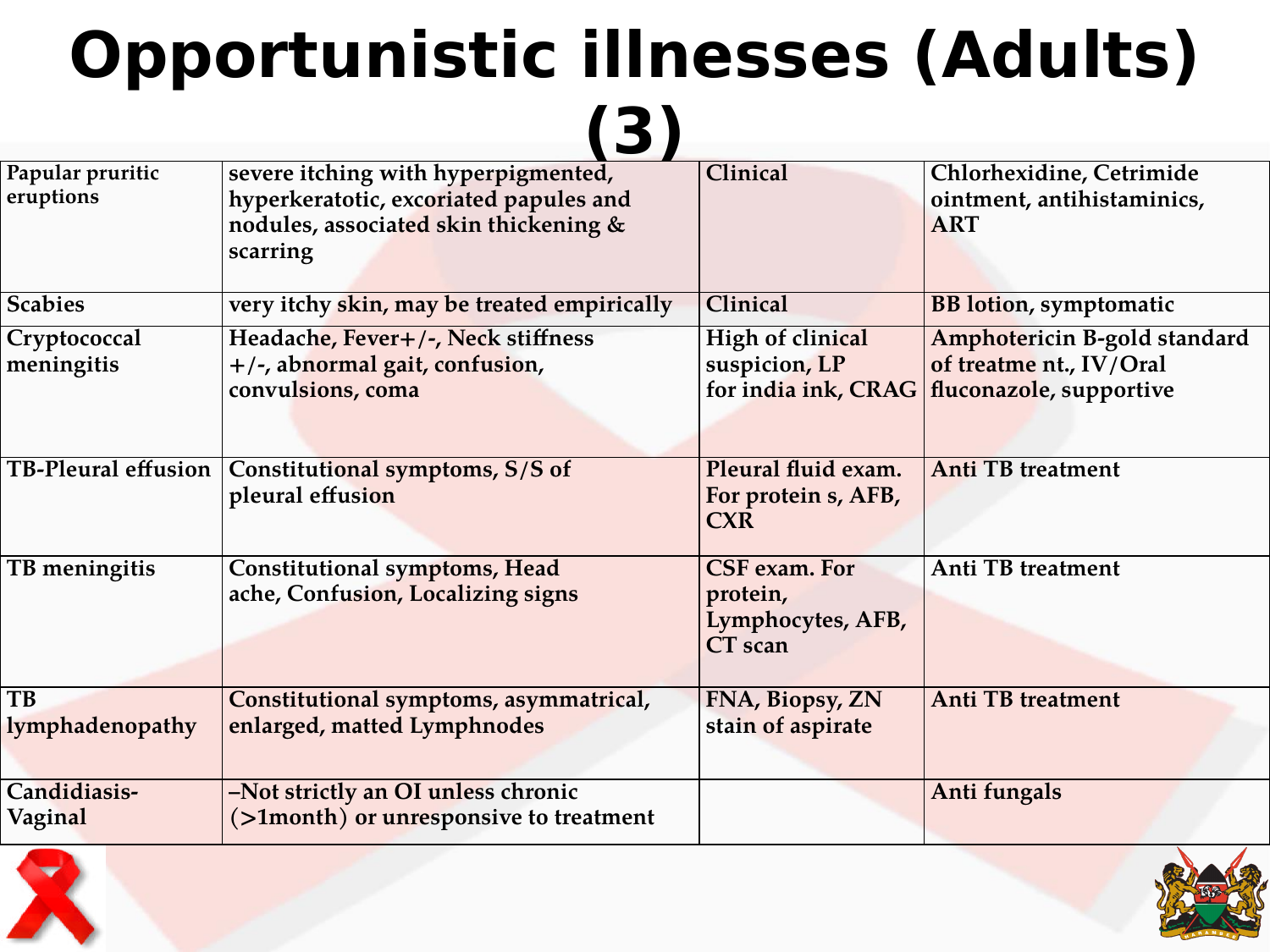

# Opportunistic illnesses (Adults) (3)
| Papular pruritic eruptions | severe itching with hyperpigmented, hyperkeratotic, excoriated papules and nodules, associated skin thickening & scarring | Clinical | Chlorhexidine, Cetrimide ointment, antihistaminics, ART |
| --- | --- | --- | --- |
| Scabies | very itchy skin, may be treated empirically | Clinical | BB lotion, symptomatic |
| Cryptococcal meningitis | Headache, Fever+/-, Neck stiffness +/-, abnormal gait, confusion, convulsions, coma | High of clinical suspicion, LP for india ink, CRAG | Amphotericin B-gold standard of treatme nt., IV/Oral fluconazole, supportive |
| TB-Pleural effusion | Constitutional symptoms, S/S of pleural effusion | Pleural fluid exam. For protein s, AFB, CXR | Anti TB treatment |
| TB meningitis | Constitutional symptoms, Head ache, Confusion, Localizing signs | CSF exam. For protein, Lymphocytes, AFB, CT scan | Anti TB treatment |
| TB lymphadenopathy | Constitutional symptoms, asymmatrical, enlarged, matted Lymphnodes | FNA, Biopsy, ZN stain of aspirate | Anti TB treatment |
| Candidiasis-Vaginal | –Not strictly an OI unless chronic (>1month) or unresponsive to treatment |  | Anti fungals |